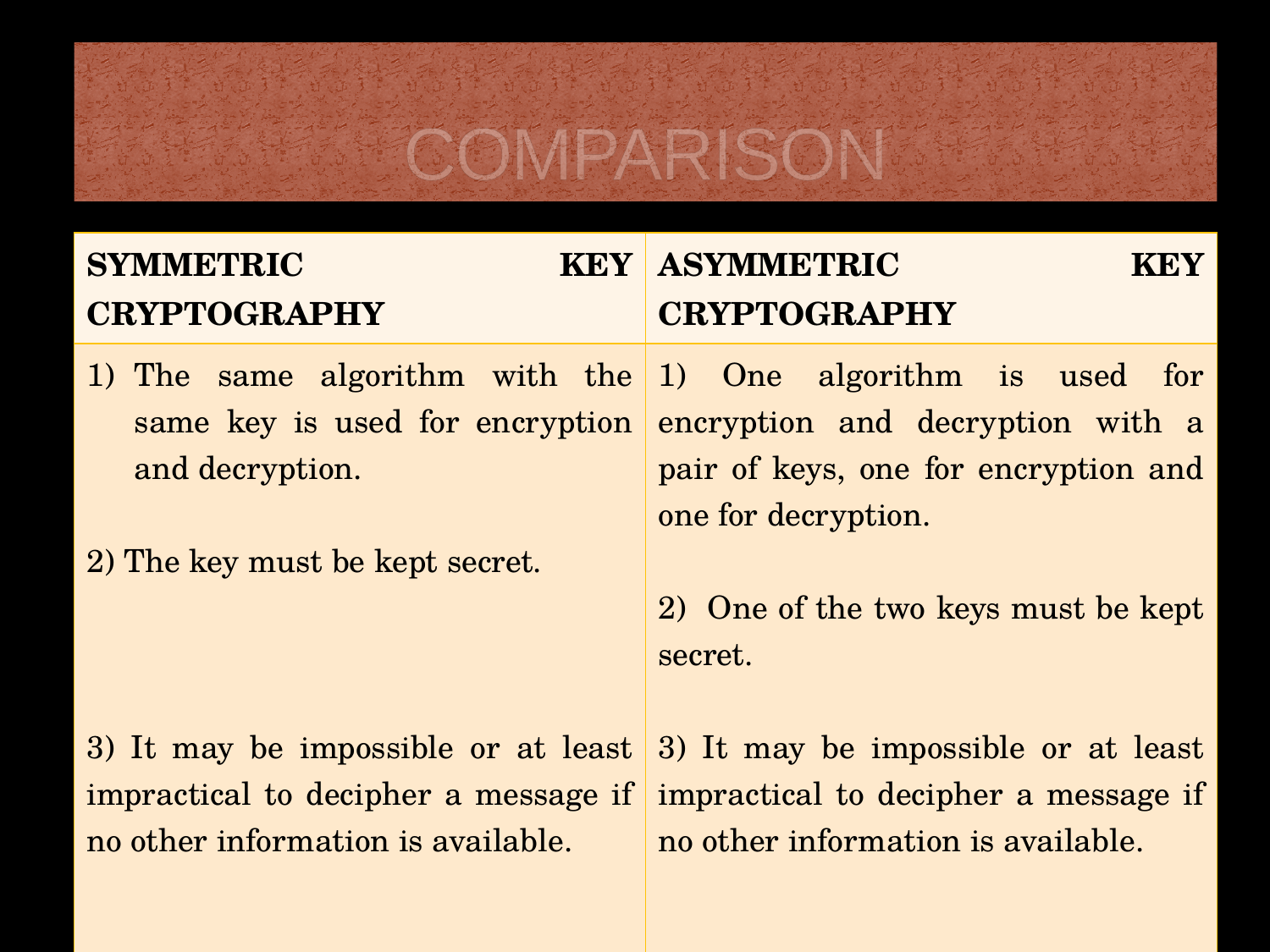

# COMPARISON
| SYMMETRIC KEY CRYPTOGRAPHY | ASYMMETRIC KEY CRYPTOGRAPHY |
| --- | --- |
| The same algorithm with the same key is used for encryption and decryption. 2) The key must be kept secret.   3) It may be impossible or at least impractical to decipher a message if no other information is available. | 1) One algorithm is used for encryption and decryption with a pair of keys, one for encryption and one for decryption.   2) One of the two keys must be kept secret.   3) It may be impossible or at least impractical to decipher a message if no other information is available. |